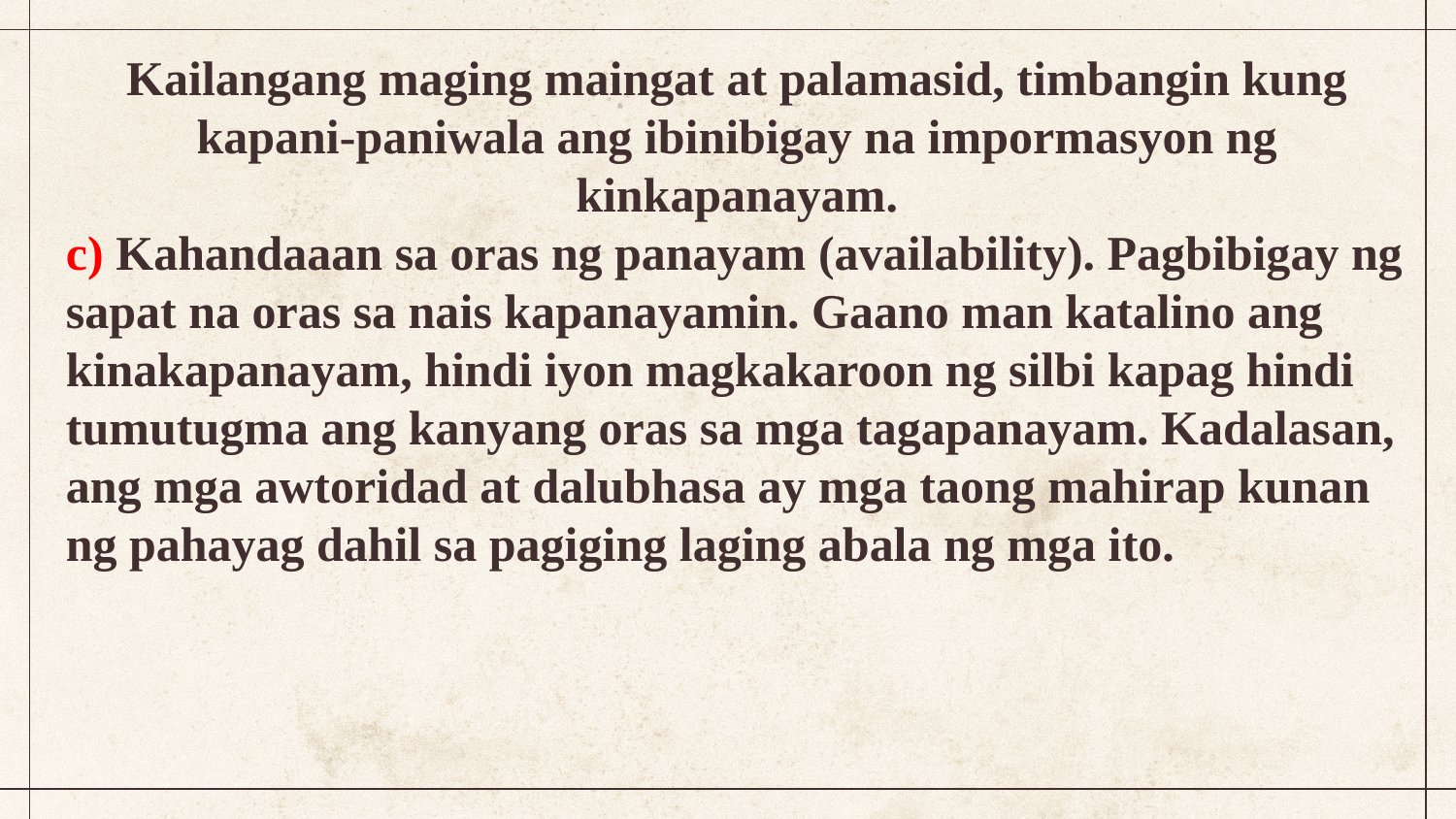

Kailangang maging maingat at palamasid, timbangin kung kapani-paniwala ang ibinibigay na impormasyon ng kinkapanayam.
c) Kahandaaan sa oras ng panayam (availability). Pagbibigay ng sapat na oras sa nais kapanayamin. Gaano man katalino ang kinakapanayam, hindi iyon magkakaroon ng silbi kapag hindi tumutugma ang kanyang oras sa mga tagapanayam. Kadalasan, ang mga awtoridad at dalubhasa ay mga taong mahirap kunan ng pahayag dahil sa pagiging laging abala ng mga ito.